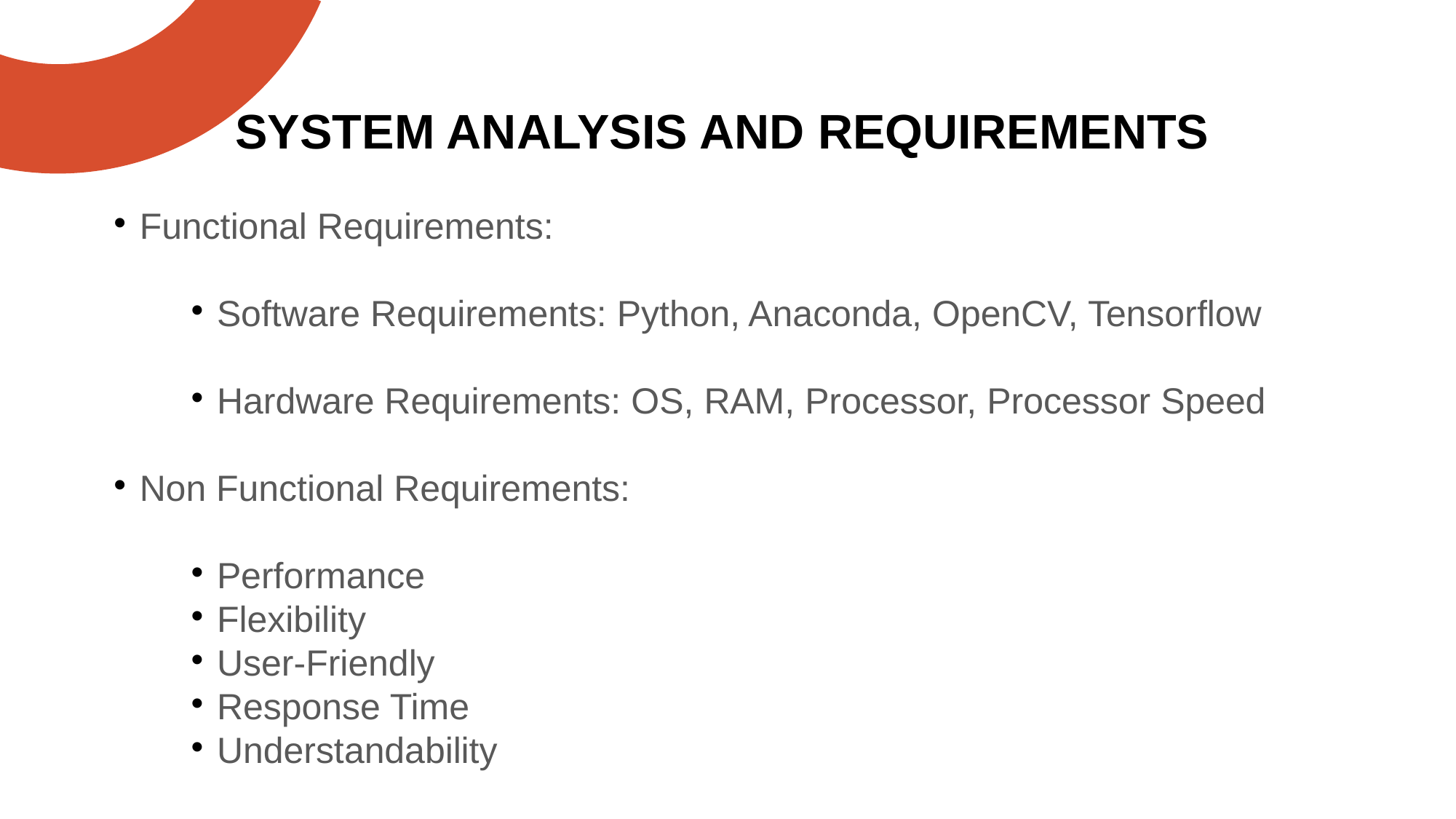

SYSTEM ANALYSIS AND REQUIREMENTS
Functional Requirements:

Software Requirements: Python, Anaconda, OpenCV, Tensorflow

Hardware Requirements: OS, RAM, Processor, Processor Speed

Non Functional Requirements:

Performance
Flexibility
User-Friendly
Response Time
Understandability